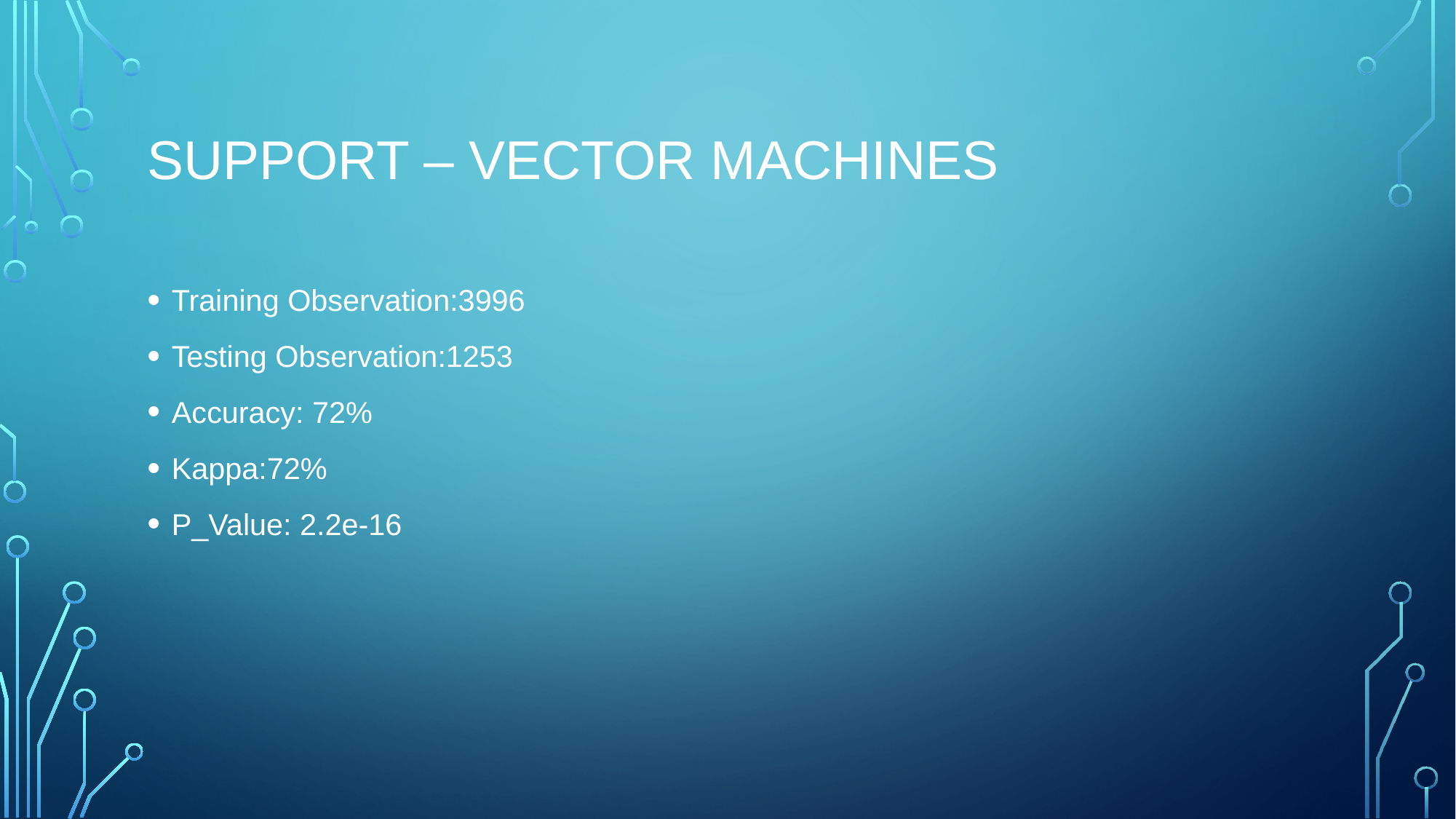

# Support – vector machines
Training Observation:3996
Testing Observation:1253
Accuracy: 72%
Kappa:72%
P_Value: 2.2e-16